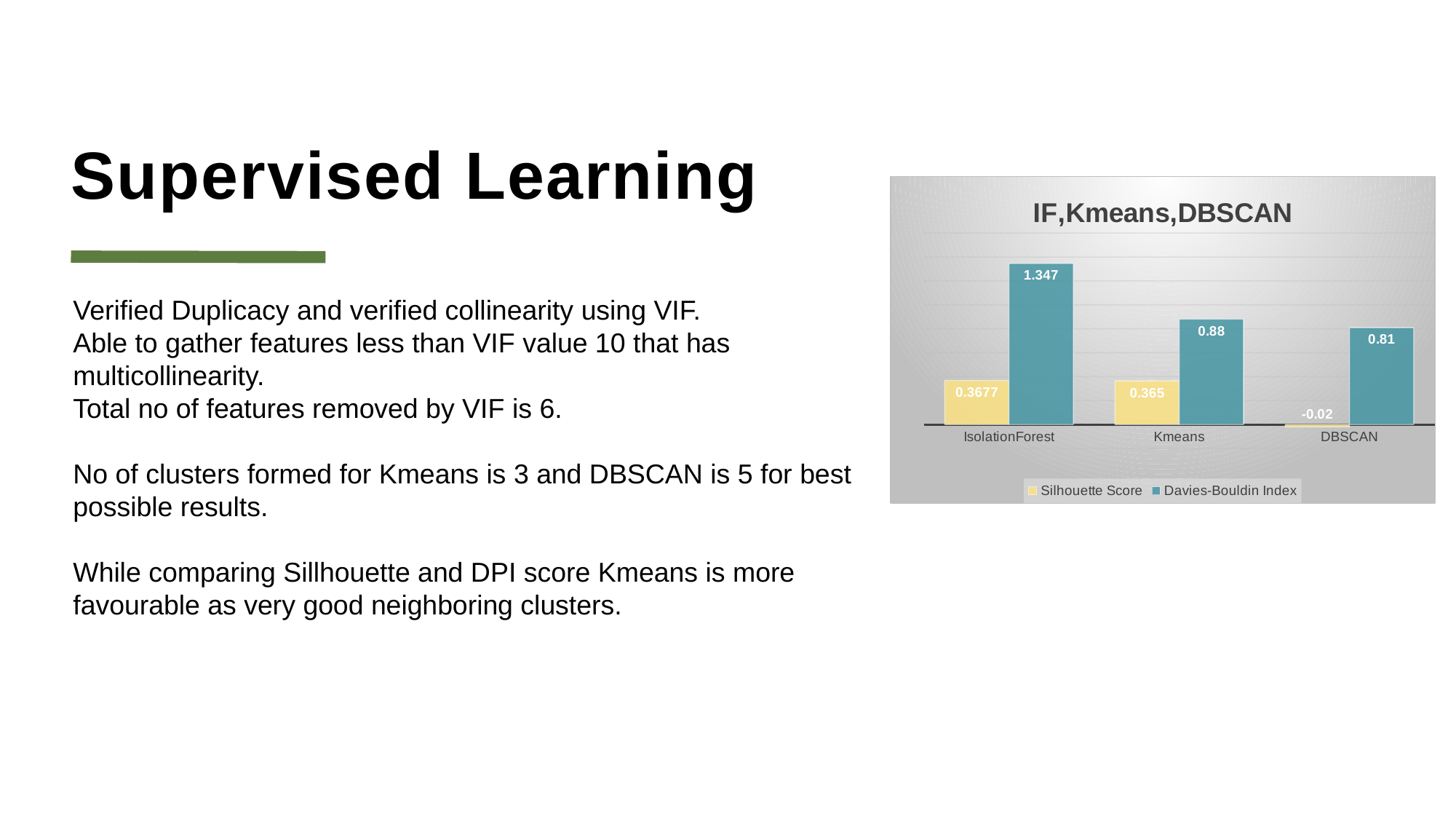

# Supervised Learning

### Chart: IF,Kmeans,DBSCAN

| Category | Silhouette Score | Davies-Bouldin Index |
|---|---|---|
| IsolationForest | 0.3677 | 1.347 |
| Kmeans | 0.365 | 0.88 |
| DBSCAN | -0.02 | 0.81 |
Verified Duplicacy and verified collinearity using VIF.
Able to gather features less than VIF value 10 that has multicollinearity.
Total no of features removed by VIF is 6.

No of clusters formed for Kmeans is 3 and DBSCAN is 5 for best possible results.

While comparing Sillhouette and DPI score Kmeans is more favourable as very good neighboring clusters.